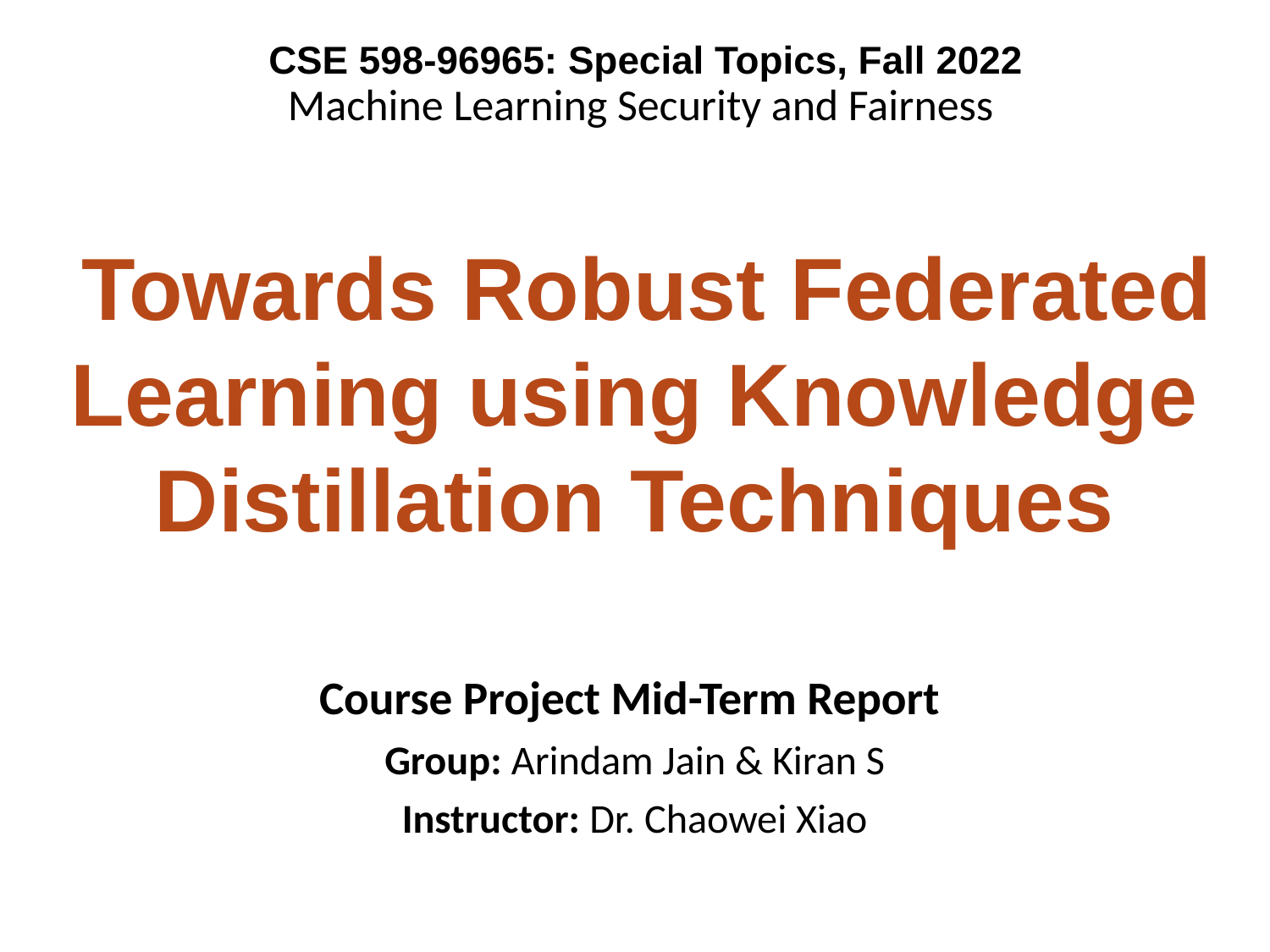

# CSE 598-96965: Special Topics, Fall 2022 Machine Learning Security and Fairness
 Towards Robust Federated Learning using Knowledge Distillation Techniques

Course Project Mid-Term Report
Group: Arindam Jain & Kiran S
Instructor: Dr. Chaowei Xiao